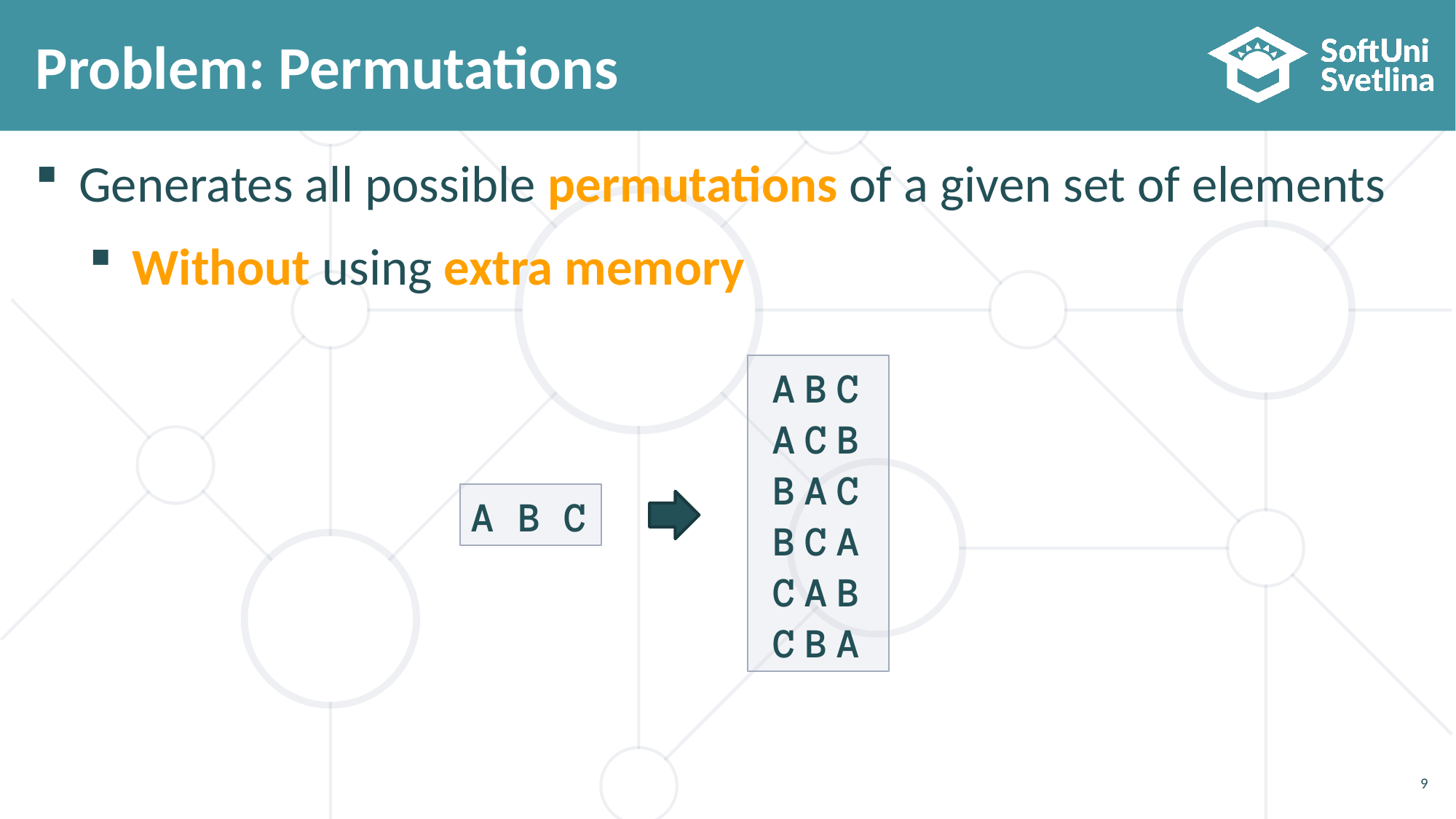

# Problem: Permutations
Generates all possible permutations of a given set of elements
Without using extra memory

ABC
ACB
BAC
BCA
CAB
CBA
A B C

9